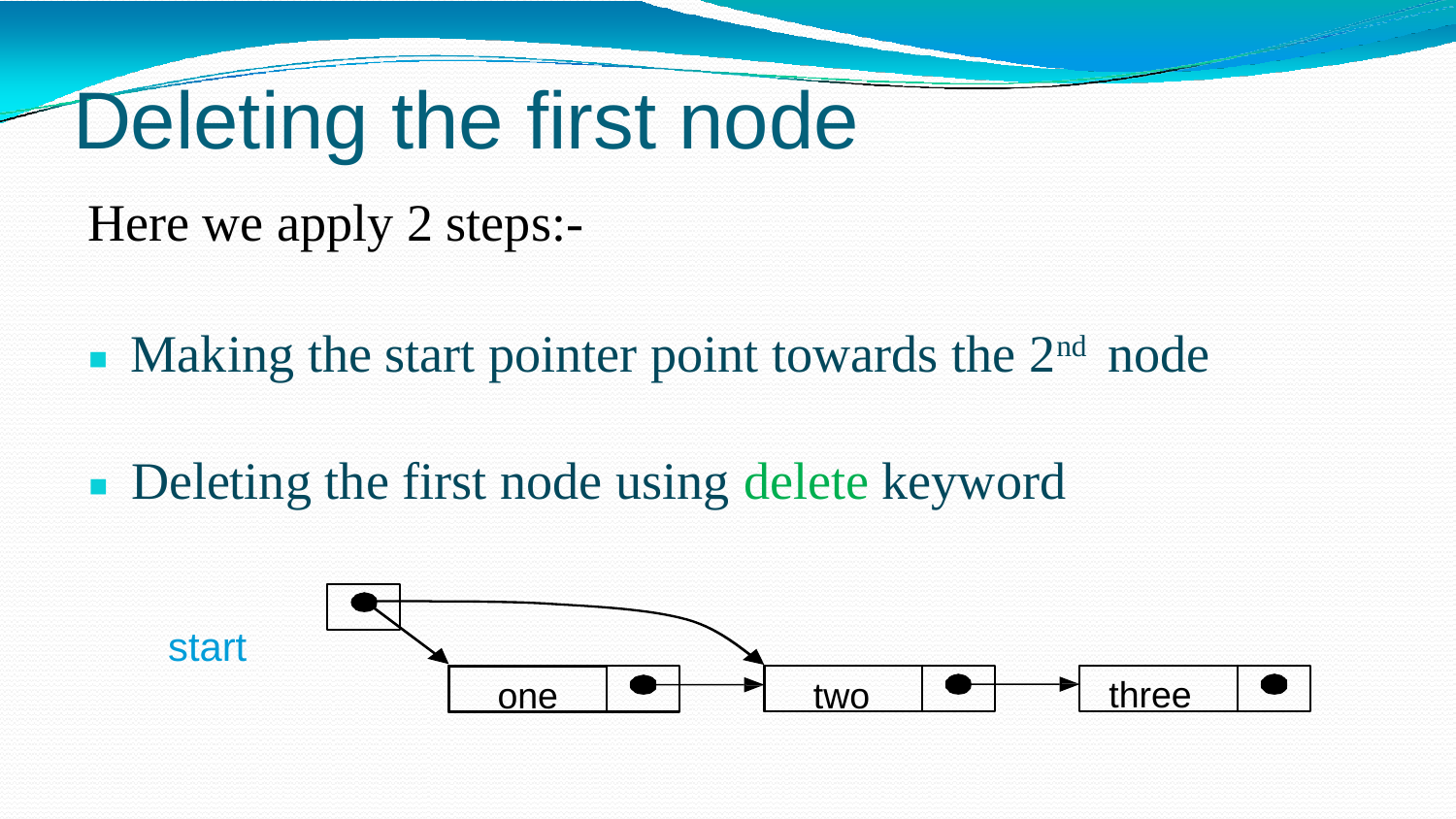

# Deleting the first node
Here we apply 2 steps:-

Making the start pointer point towards the 2nd  node

Deleting the first node using delete keyword

start

two

one
three